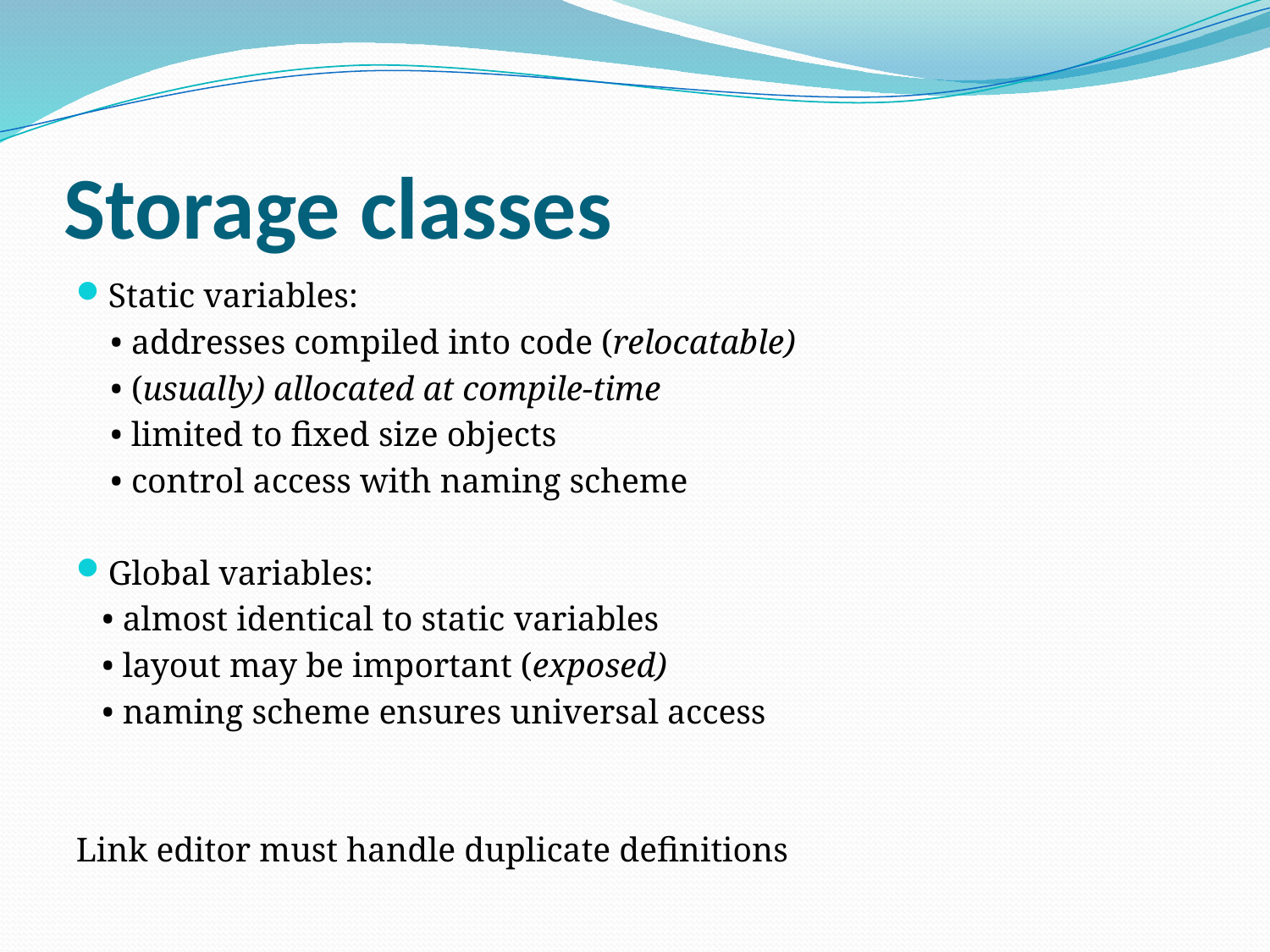

# Storage classes
Static variables:
    • addresses compiled into code (relocatable)
    • (usually) allocated at compile-time
    • limited to fixed size objects
    • control access with naming scheme

Global variables:
   • almost identical to static variables
   • layout may be important (exposed)
   • naming scheme ensures universal access

Link editor must handle duplicate definitions